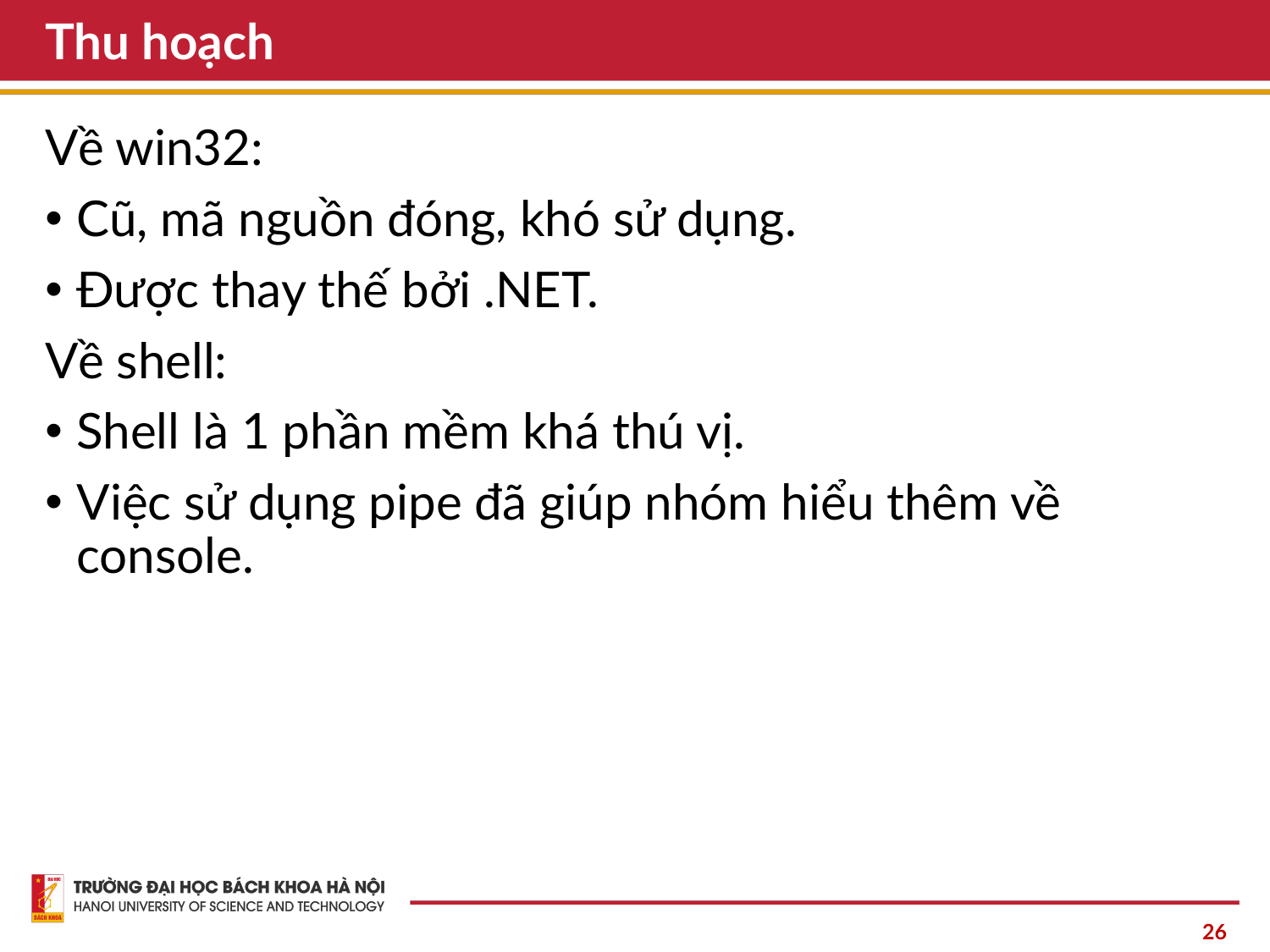

# Thu hoạch
Về win32:
Cũ, mã nguồn đóng, khó sử dụng.
Được thay thế bởi .NET.
Về shell:
Shell là 1 phần mềm khá thú vị.
Việc sử dụng pipe đã giúp nhóm hiểu thêm về console.
26